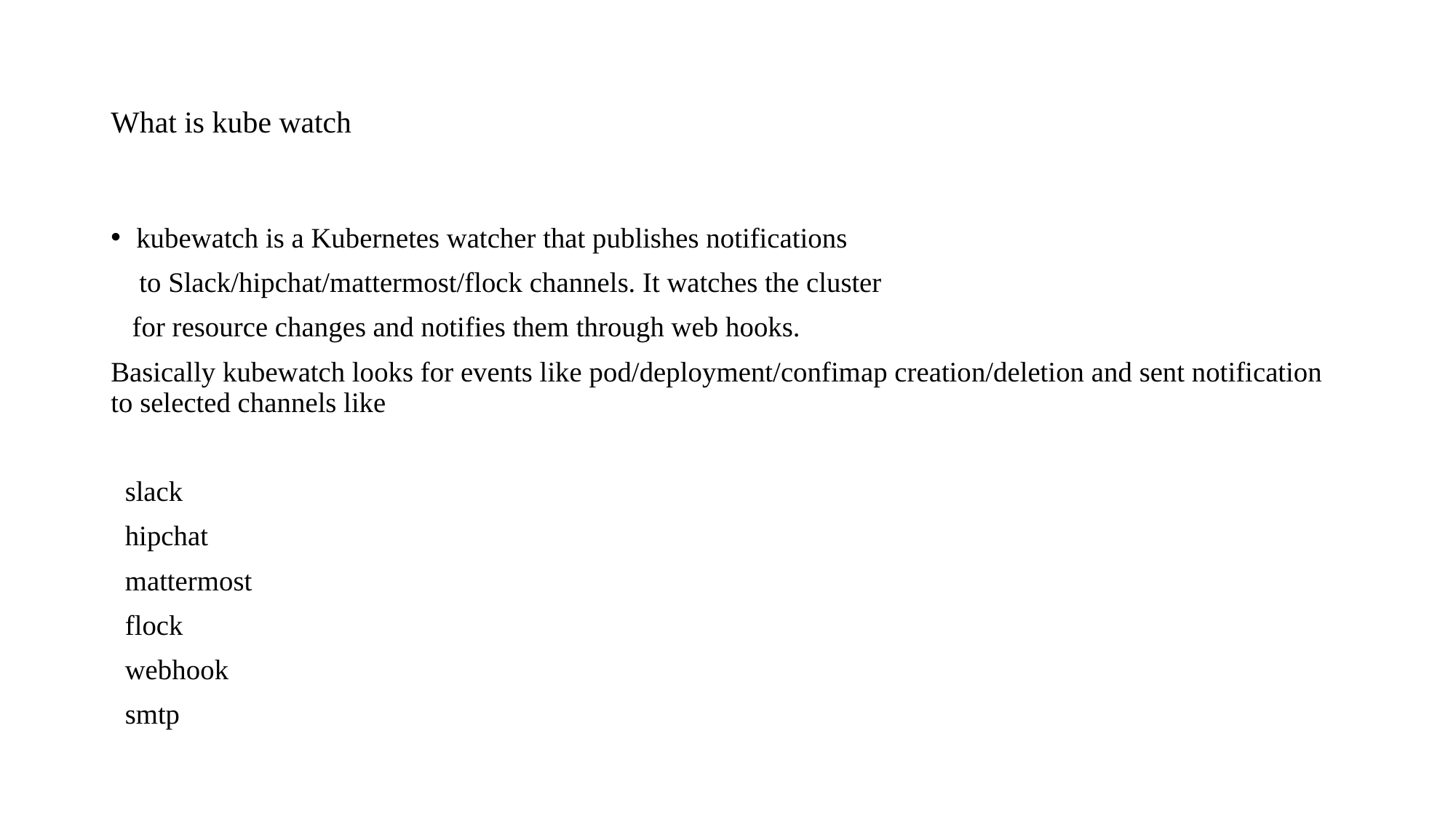

# What is kube watch
kubewatch is a Kubernetes watcher that publishes notifications
    to Slack/hipchat/mattermost/flock channels. It watches the cluster
   for resource changes and notifies them through web hooks.
Basically kubewatch looks for events like pod/deployment/confimap creation/deletion and sent notification to selected channels like

  slack
  hipchat
  mattermost
  flock
  webhook
  smtp